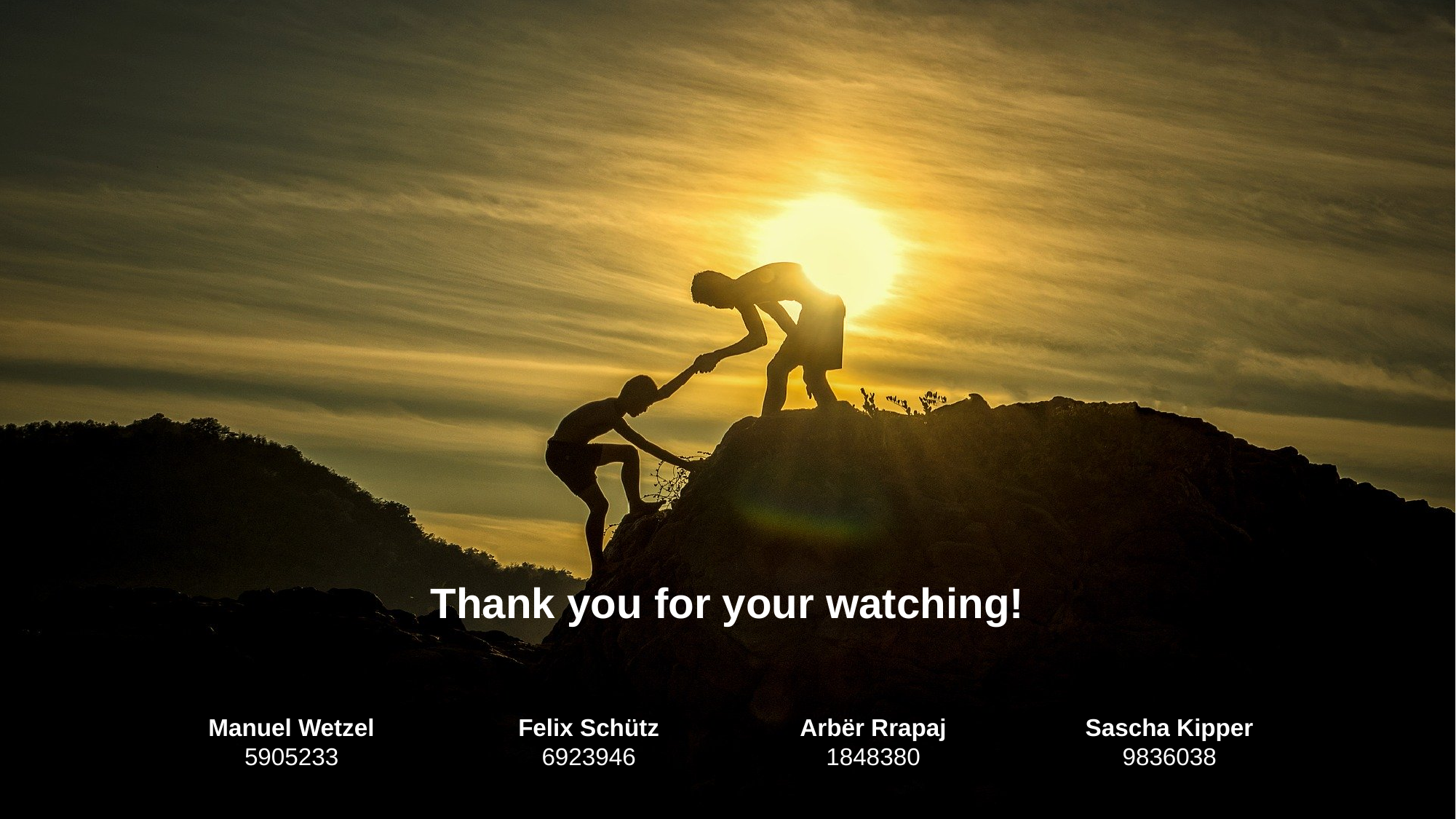

Thank you for your watching!
Manuel Wetzel
5905233
Felix Schütz
6923946
Arbër Rrapaj
1848380
Sascha Kipper
9836038